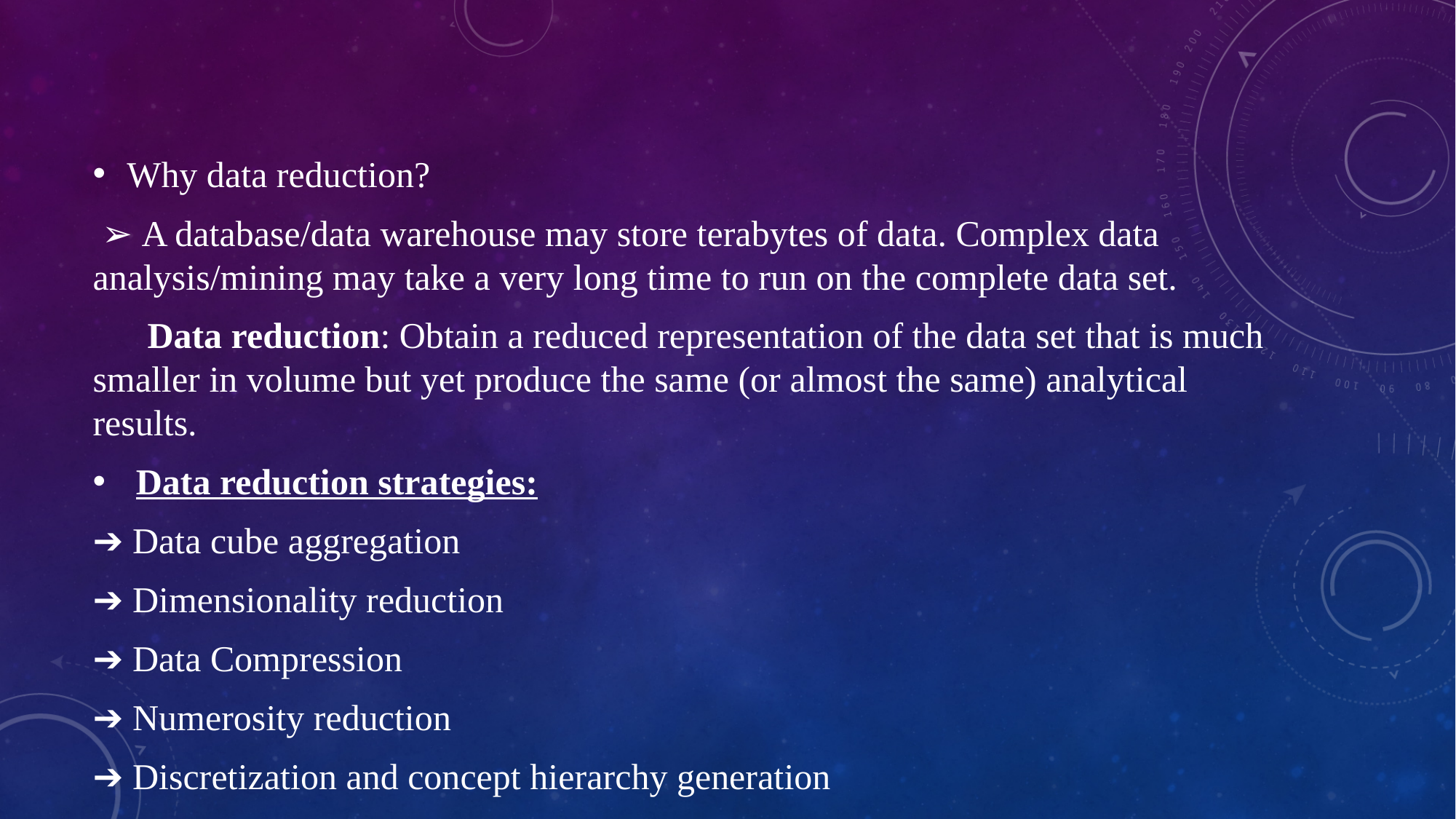

# Data reduction
Why data reduction?
 ➢ A database/data warehouse may store terabytes of data. Complex data analysis/mining may take a very long time to run on the complete data set.
      Data reduction: Obtain a reduced representation of the data set that is much smaller in volume but yet produce the same (or almost the same) analytical results.
 Data reduction strategies:
➔ Data cube aggregation
➔ Dimensionality reduction
➔ Data Compression
➔ Numerosity reduction
➔ Discretization and concept hierarchy generation